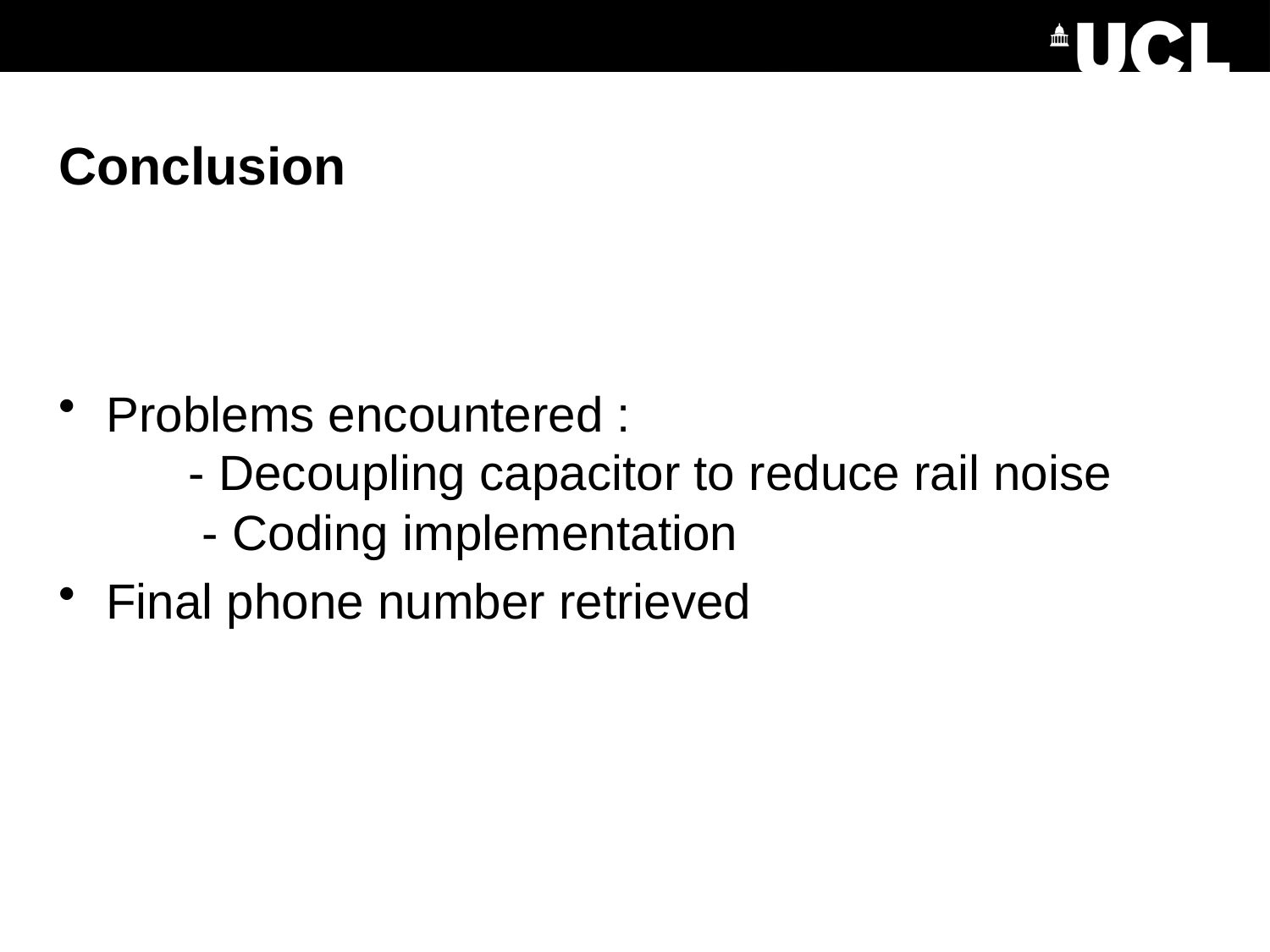

# Conclusion
Problems encountered :                                                 - Decoupling capacitor to reduce rail noise               - Coding implementation
Final phone number retrieved